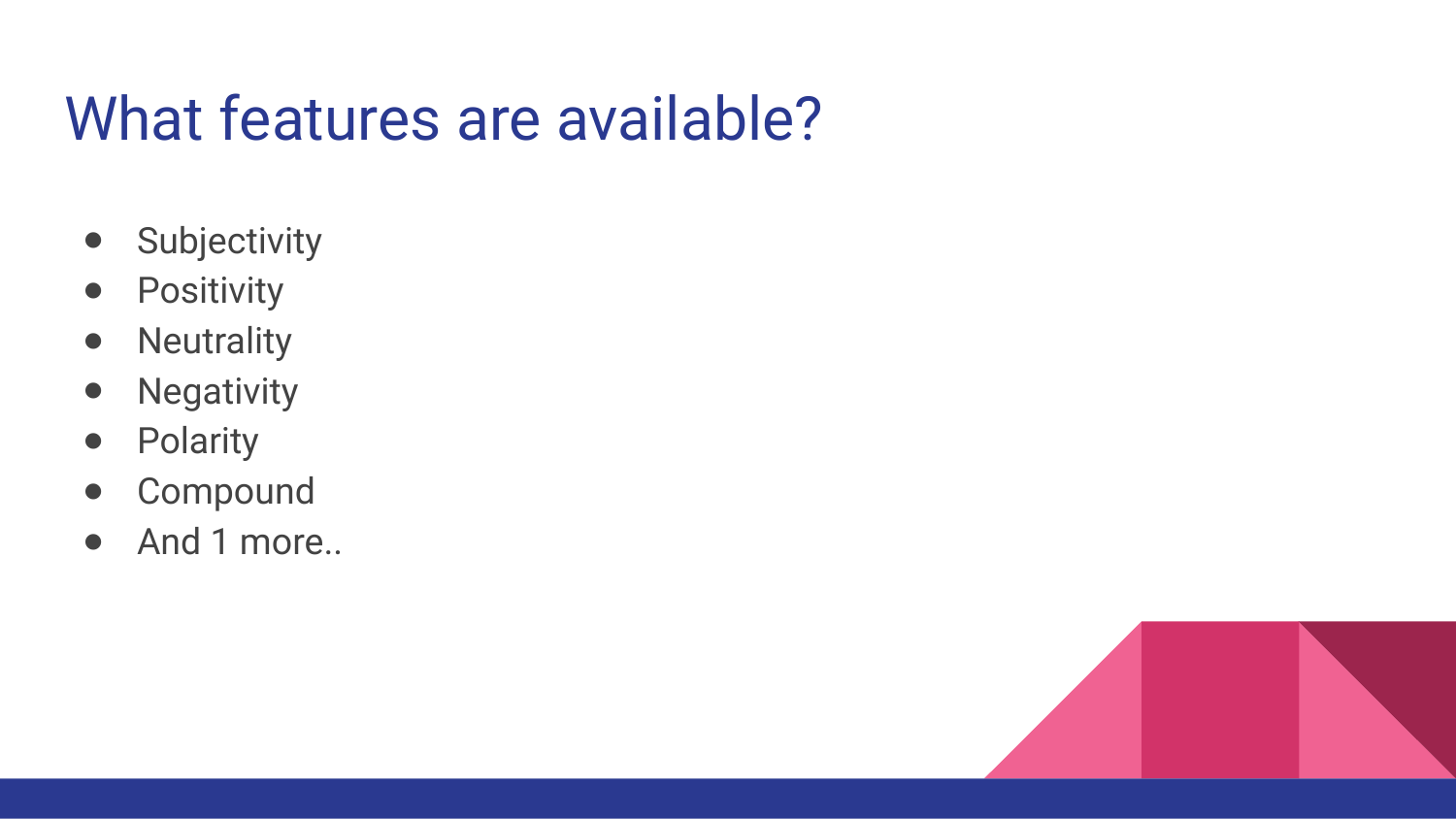

# What features are available?
Subjectivity
Positivity
Neutrality
Negativity
Polarity
Compound
And 1 more..